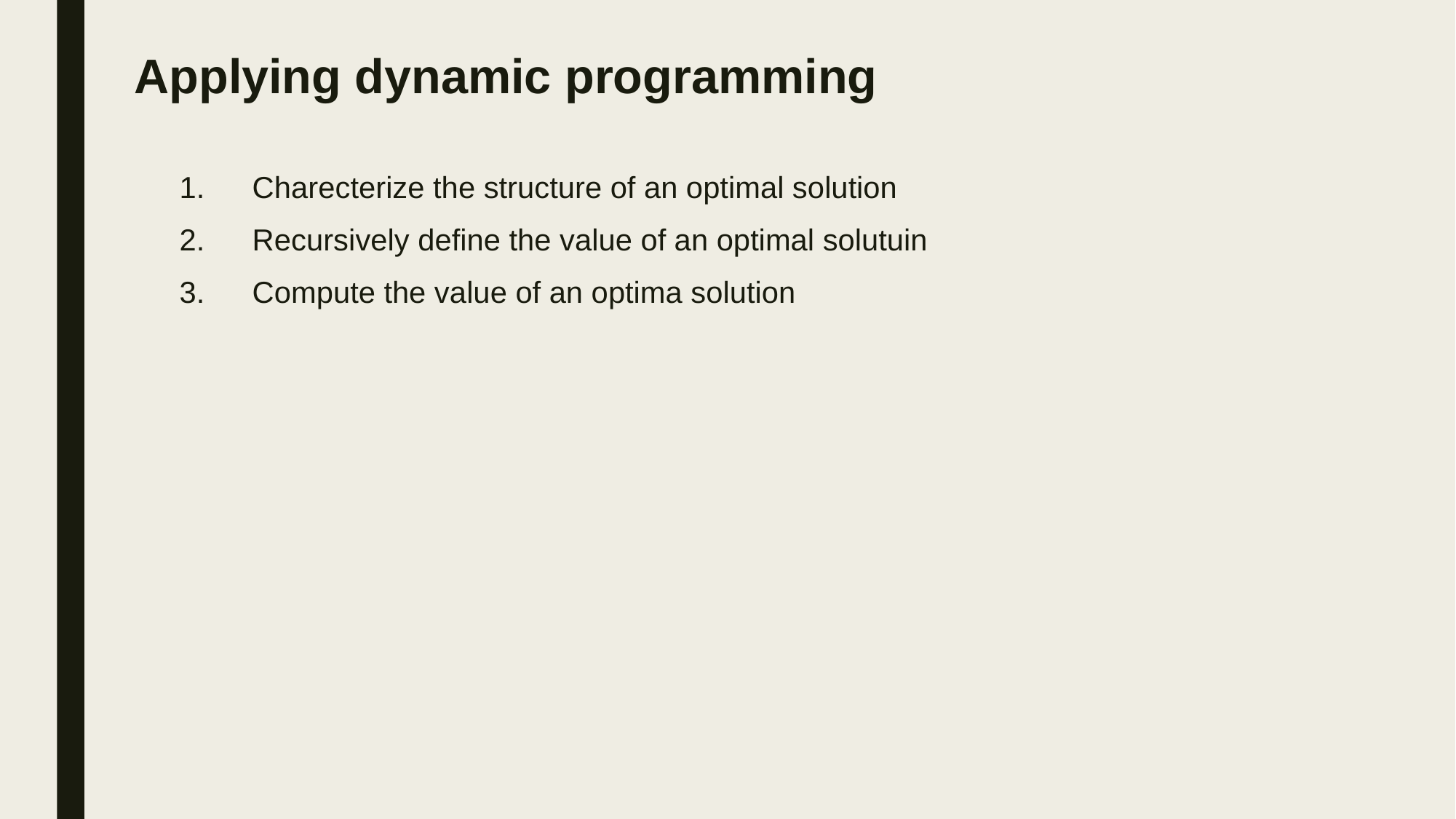

Applying dynamic programming
Charecterize the structure of an optimal solution
Recursively define the value of an optimal solutuin
Compute the value of an optima solution